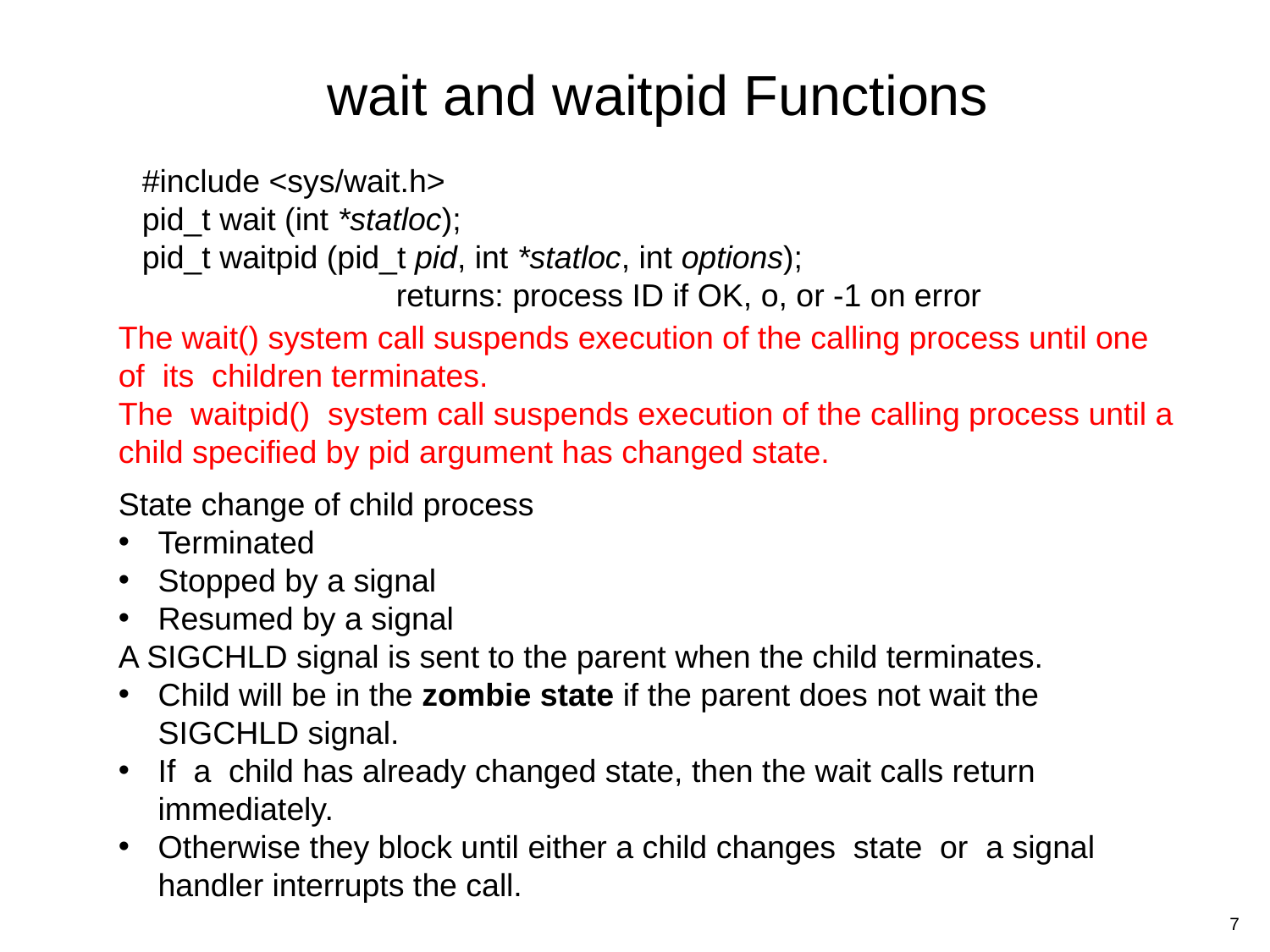

wait and waitpid Functions
#include <sys/wait.h>
pid_t wait (int *statloc);
pid_t waitpid (pid_t pid, int *statloc, int options);
		returns: process ID if OK, o, or -1 on error
The wait() system call suspends execution of the calling process until one  of  its  children terminates.
The  waitpid()  system call suspends execution of the calling process until a child specified by pid argument has changed state.

State change of child process
Terminated
Stopped by a signal
Resumed by a signal
A SIGCHLD signal is sent to the parent when the child terminates.
Child will be in the zombie state if the parent does not wait the SIGCHLD signal.
If  a  child has already changed state, then the wait calls return immediately.
Otherwise they block until either a child changes  state  or  a signal  handler interrupts the call.
7